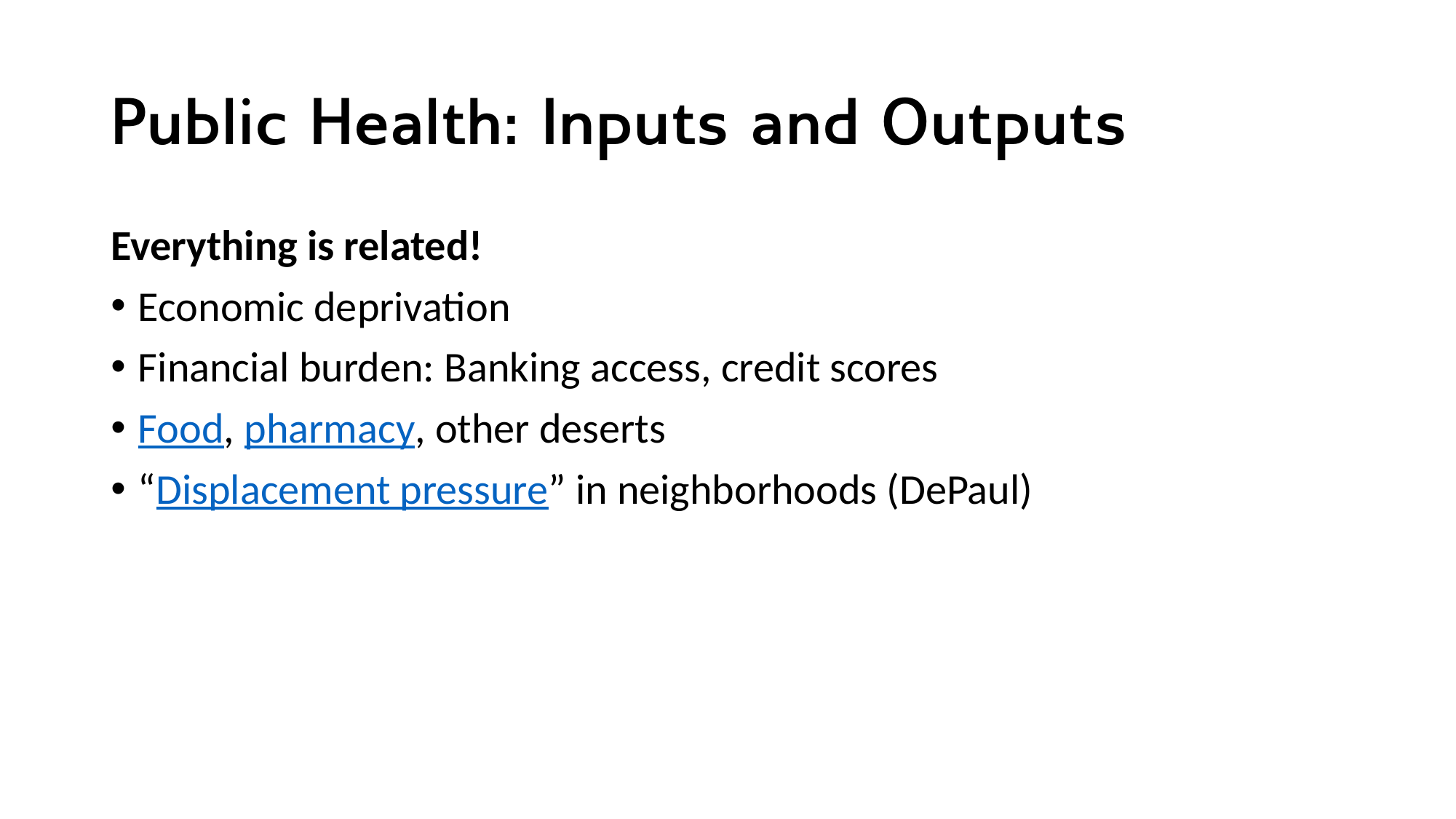

# Public Health: Inputs and Outputs
Everything is related!
Economic deprivation
Financial burden: Banking access, credit scores
Food, pharmacy, other deserts
“Displacement pressure” in neighborhoods (DePaul)